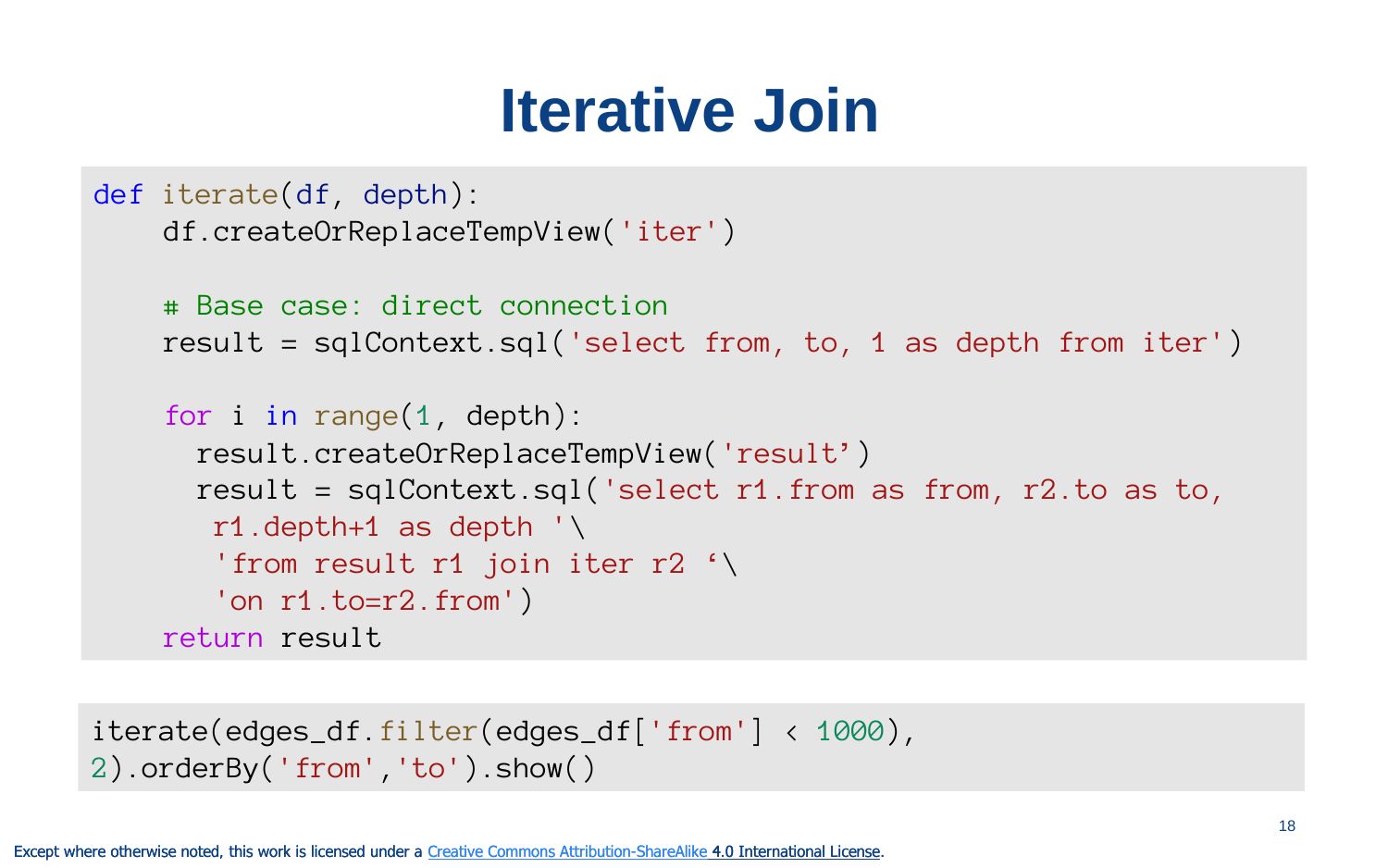

# Iterative Join
def iterate(df, depth):
df.createOrReplaceTempView('iter')
# Base case: direct connection
result = sqlContext.sql('select from, to, 1 as depth from iter')
for i in range(1, depth):
  result.createOrReplaceTempView('result’)
  result = sqlContext.sql('select r1.from as from, r2.to as to,
   r1.depth+1 as depth '\
   'from result r1 join iter r2 ‘\
   'on r1.to=r2.from')
return result
iterate(edges_df.filter(edges_df['from'] < 1000), 1).orderBy('from','to').show()
iterate(edges_df.filter(edges_df['from'] < 1000), 2).orderBy('from','to').show()
18